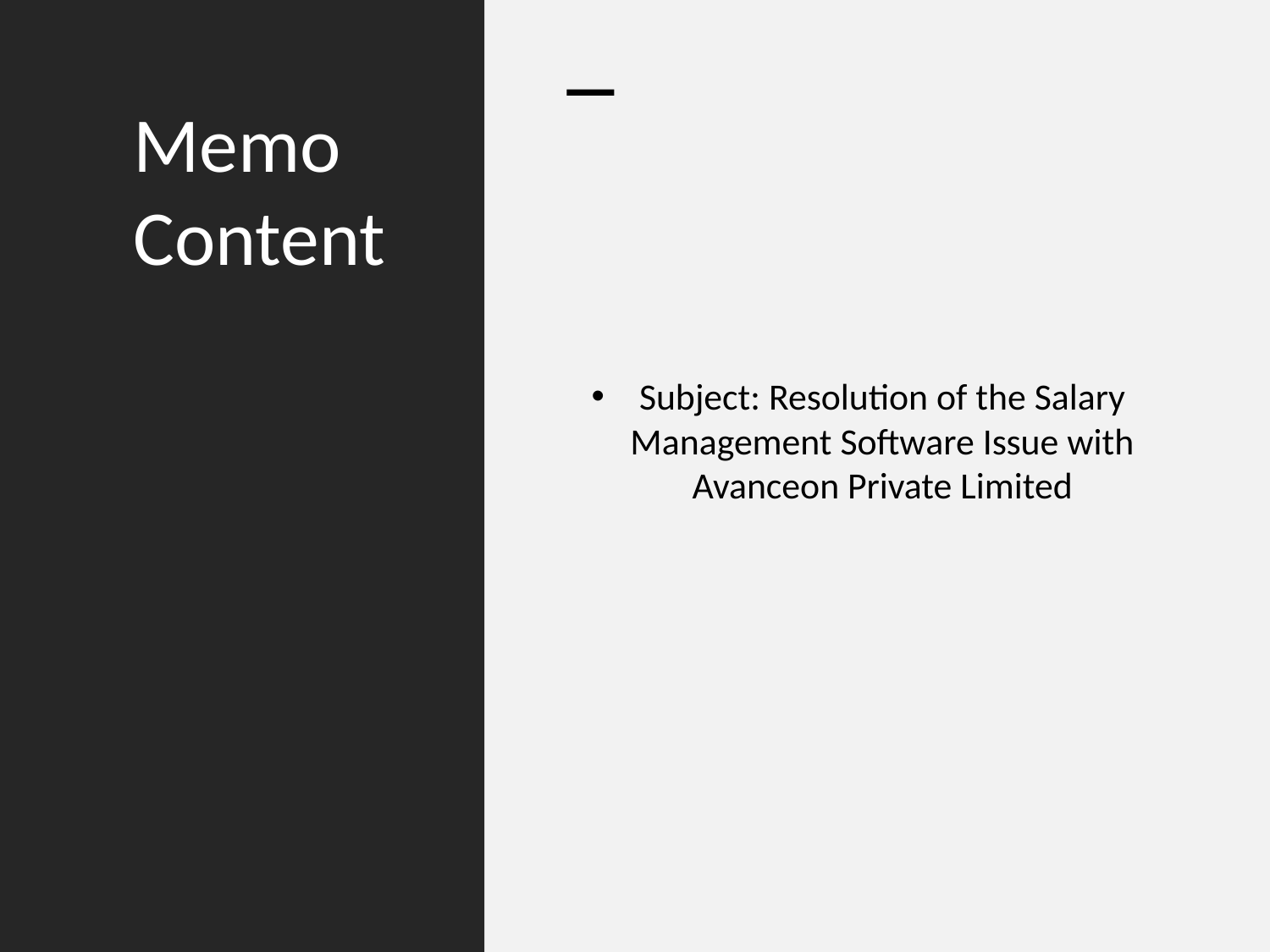

# Memo Content

Subject: Resolution of the Salary Management Software Issue with Avanceon Private Limited